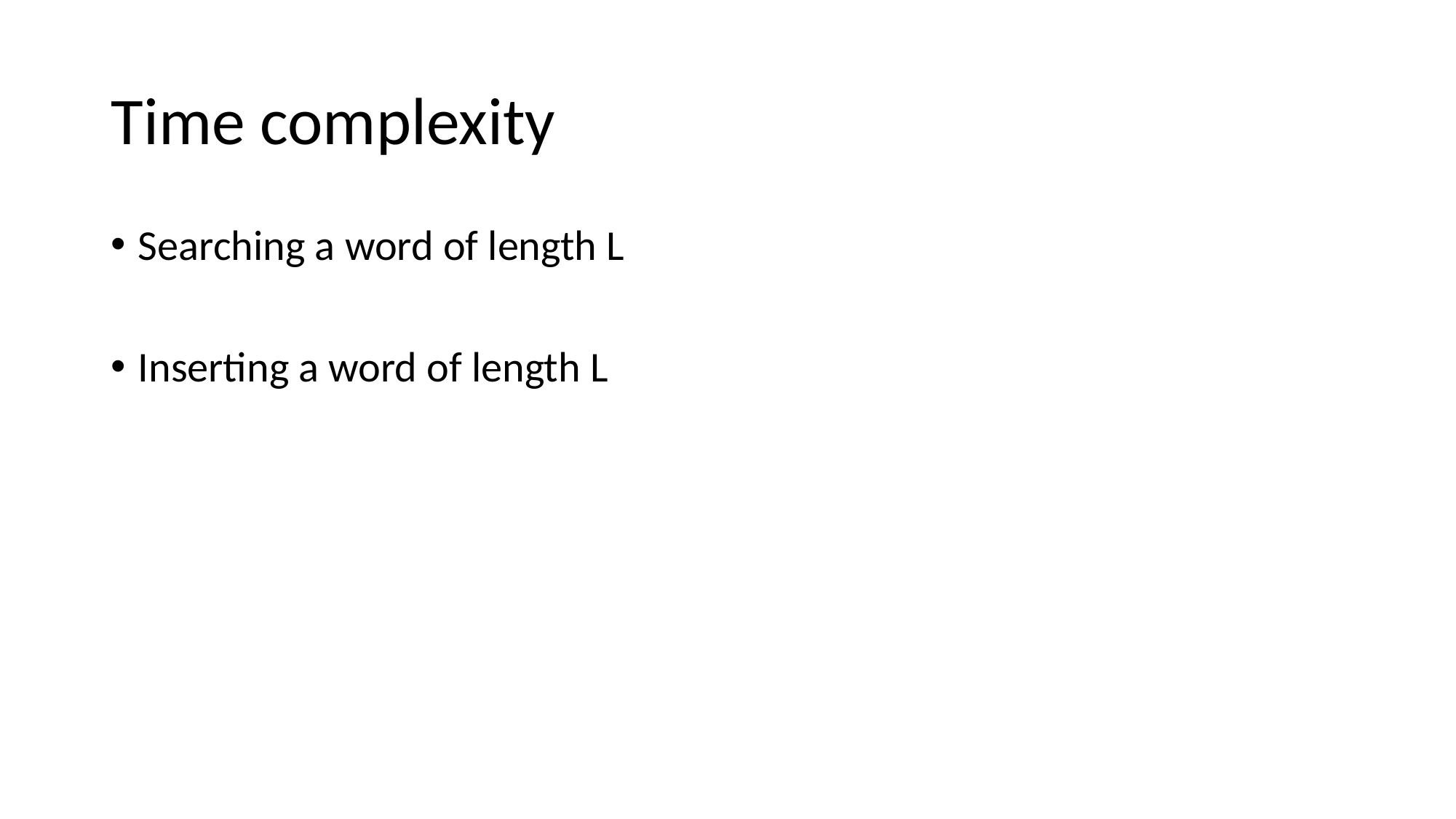

# Time complexity
Searching a word of length L

Inserting a word of length L